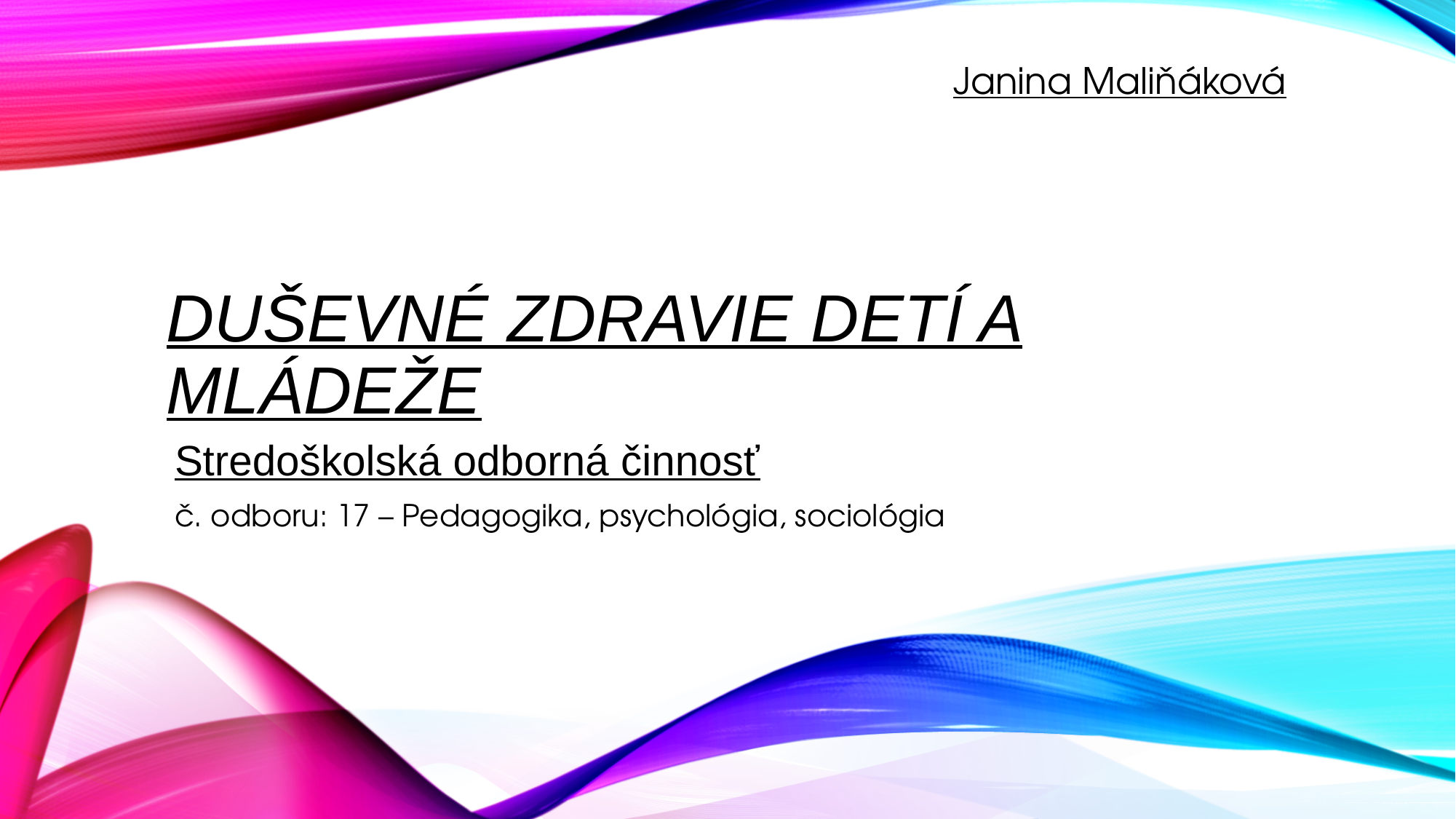

Janina Maliňáková
# Duševné zdravie detí a mládeže
Stredoškolská odborná činnosť
č. odboru: 17 – Pedagogika, psychológia, sociológia